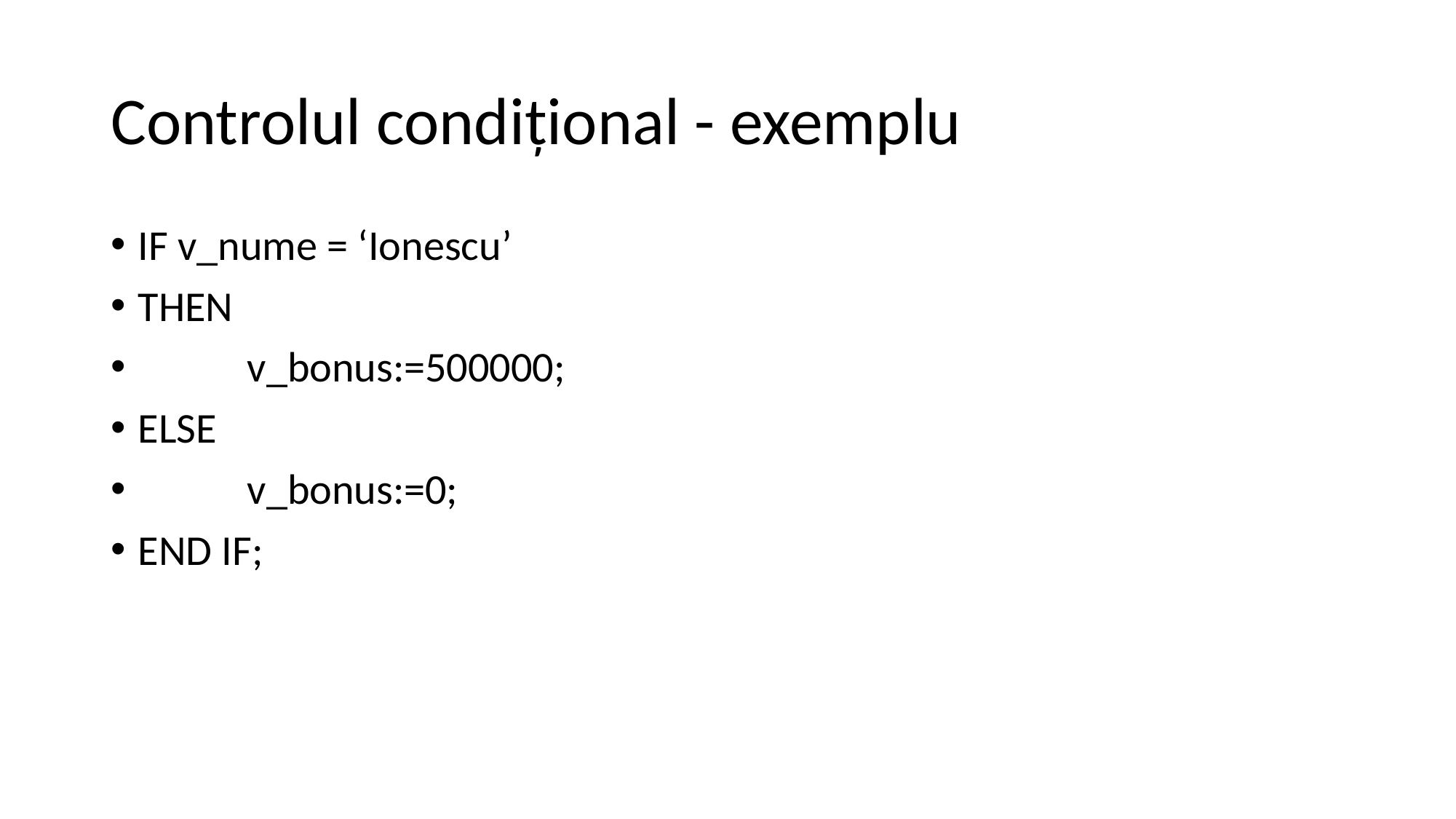

# Controlul condiţional - exemplu
IF v_nume = ‘Ionescu’
THEN
	v_bonus:=500000;
ELSE
	v_bonus:=0;
END IF;